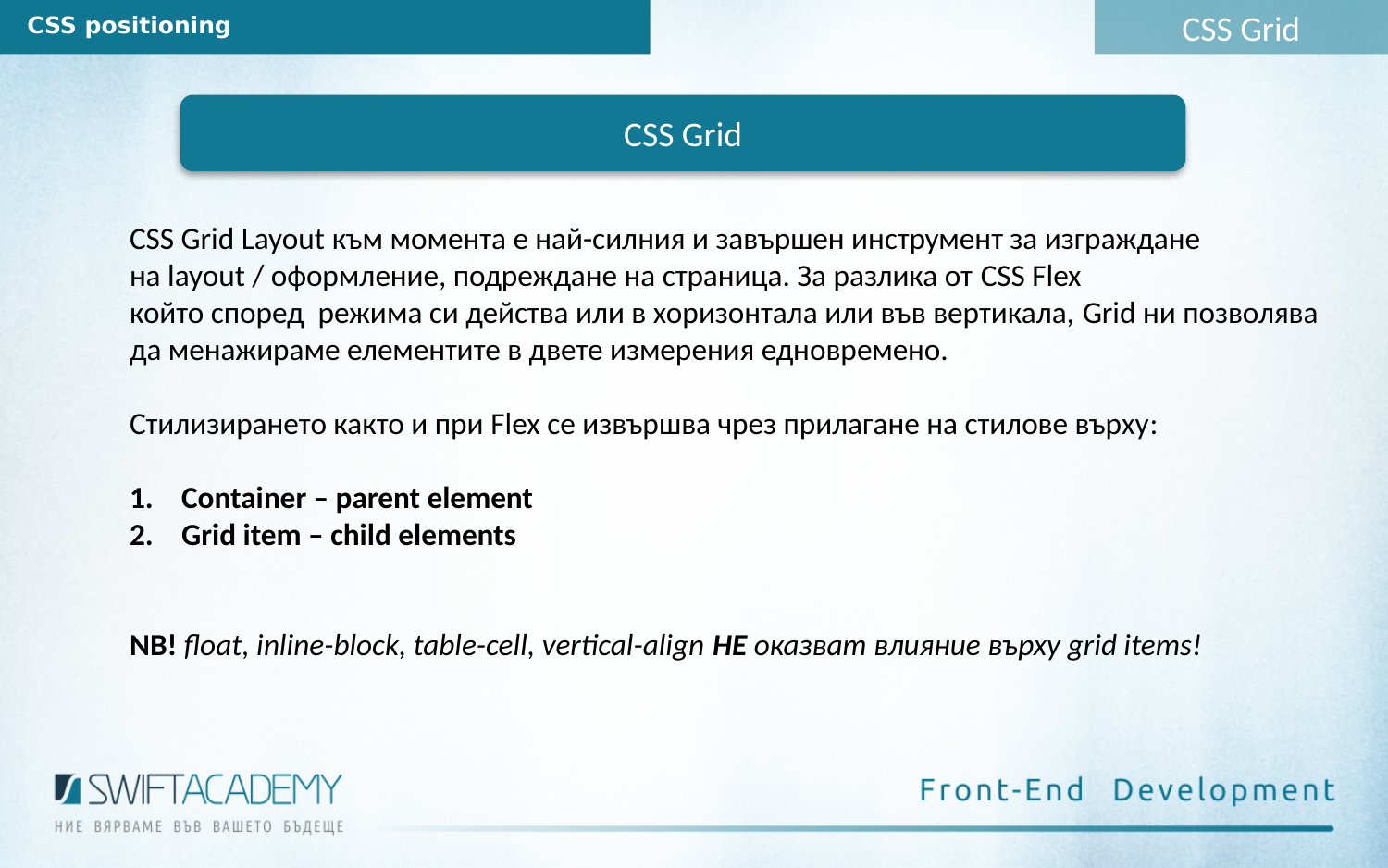

CSS Grid
CSS positioning
CSS Grid
CSS Grid Layout към момента е най-силния и завършен инструмент за изграждане
на layout / оформление, подреждане на страница. За разлика от CSS Flex
който според  режима си действа или в хоризонтала или във вертикала, Grid ни позволява
да менажираме елементите в двете измерения едновремено.

Стилизирането както и при Flex се извършва чрез прилагане на стилове върху:

Container – parent element
Grid item – child elements

NB! float, inline-block, table-cell, vertical-align НЕ оказват влияние върху grid items!